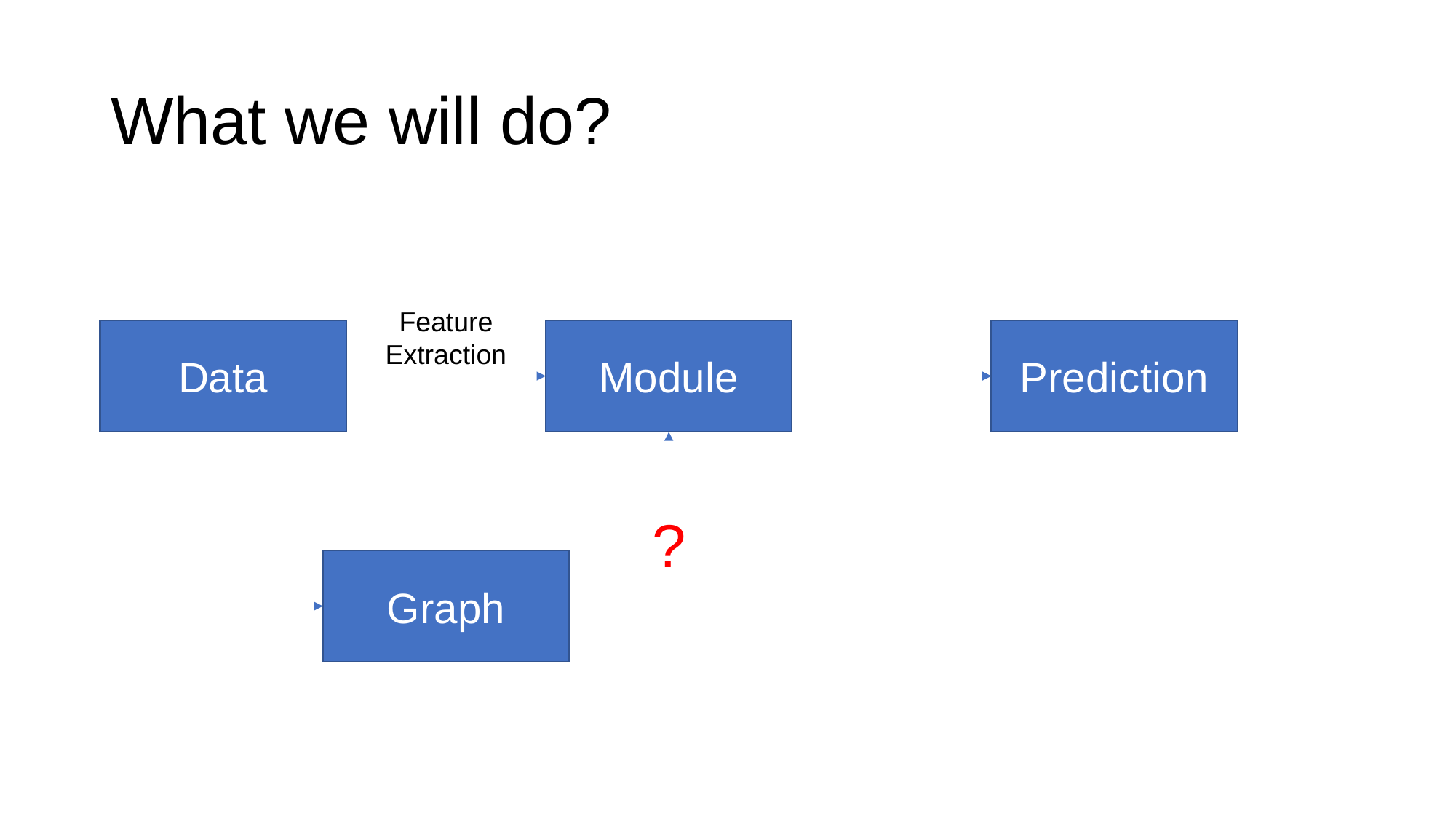

# What we will do?
Feature
Extraction
Data
Module
Prediction
?
Graph